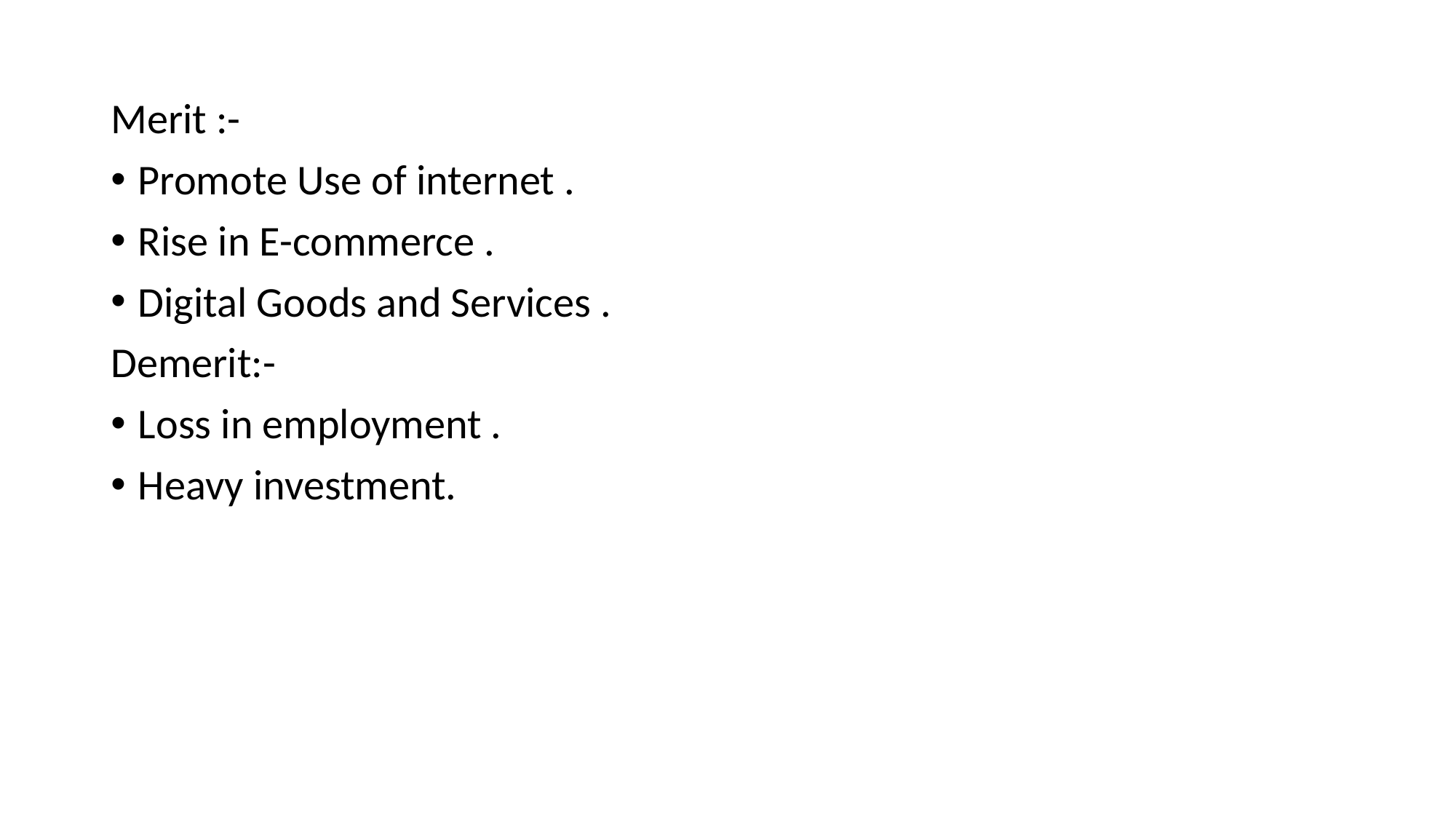

Merit :-
Promote Use of internet .
Rise in E-commerce .
Digital Goods and Services .
Demerit:-
Loss in employment .
Heavy investment.